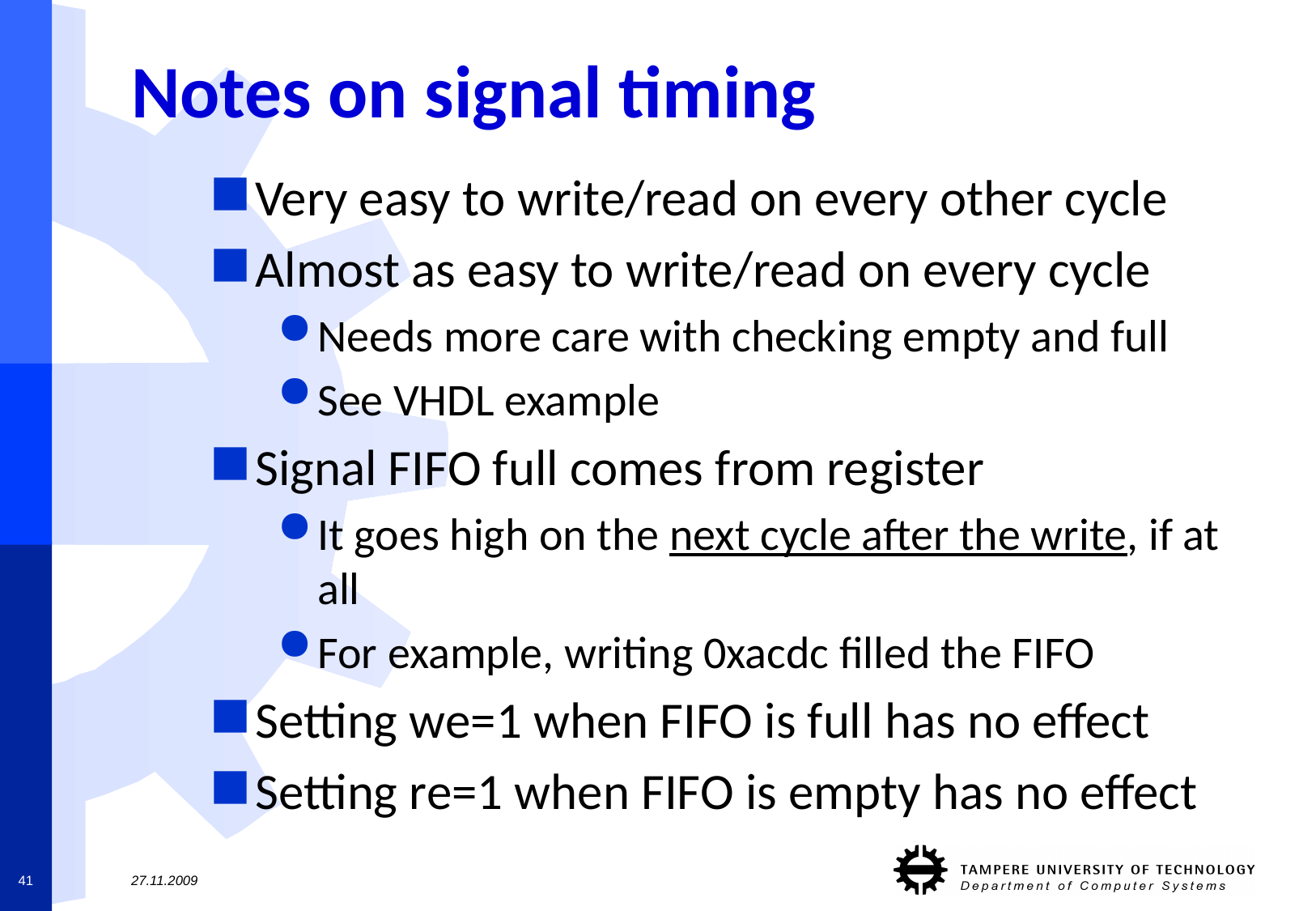

# Notes on signal timing
Very easy to write/read on every other cycle
Almost as easy to write/read on every cycle
Needs more care with checking empty and full
See VHDL example
Signal FIFO full comes from register
It goes high on the next cycle after the write, if at all
For example, writing 0xacdc filled the FIFO
Setting we=1 when FIFO is full has no effect
Setting re=1 when FIFO is empty has no effect
41
27.11.2009